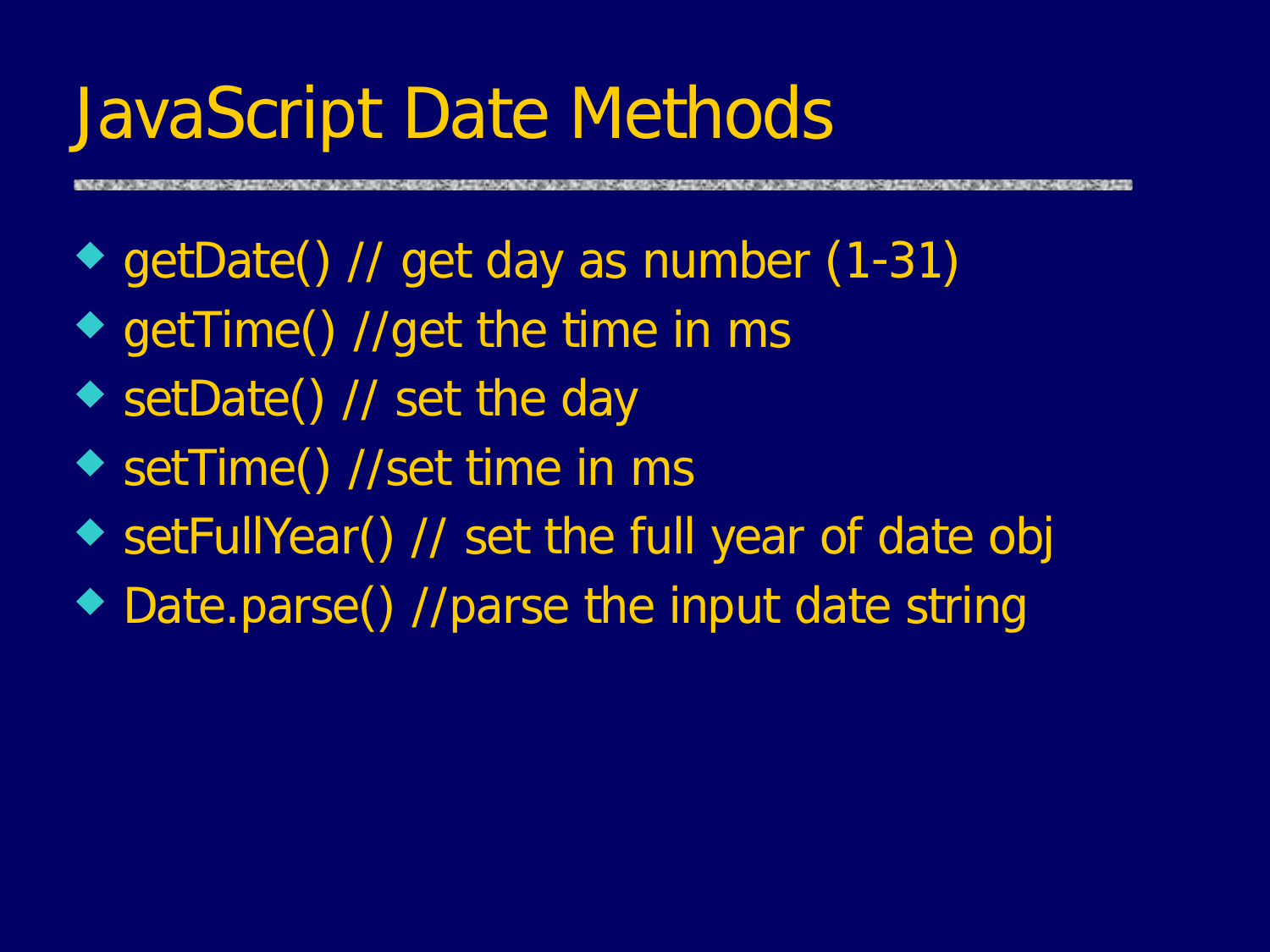

# JavaScript Date Methods
getDate() // get day as number (1-31)
getTime() //get the time in ms
setDate() // set the day
setTime() //set time in ms
setFullYear() // set the full year of date obj
Date.parse() //parse the input date string